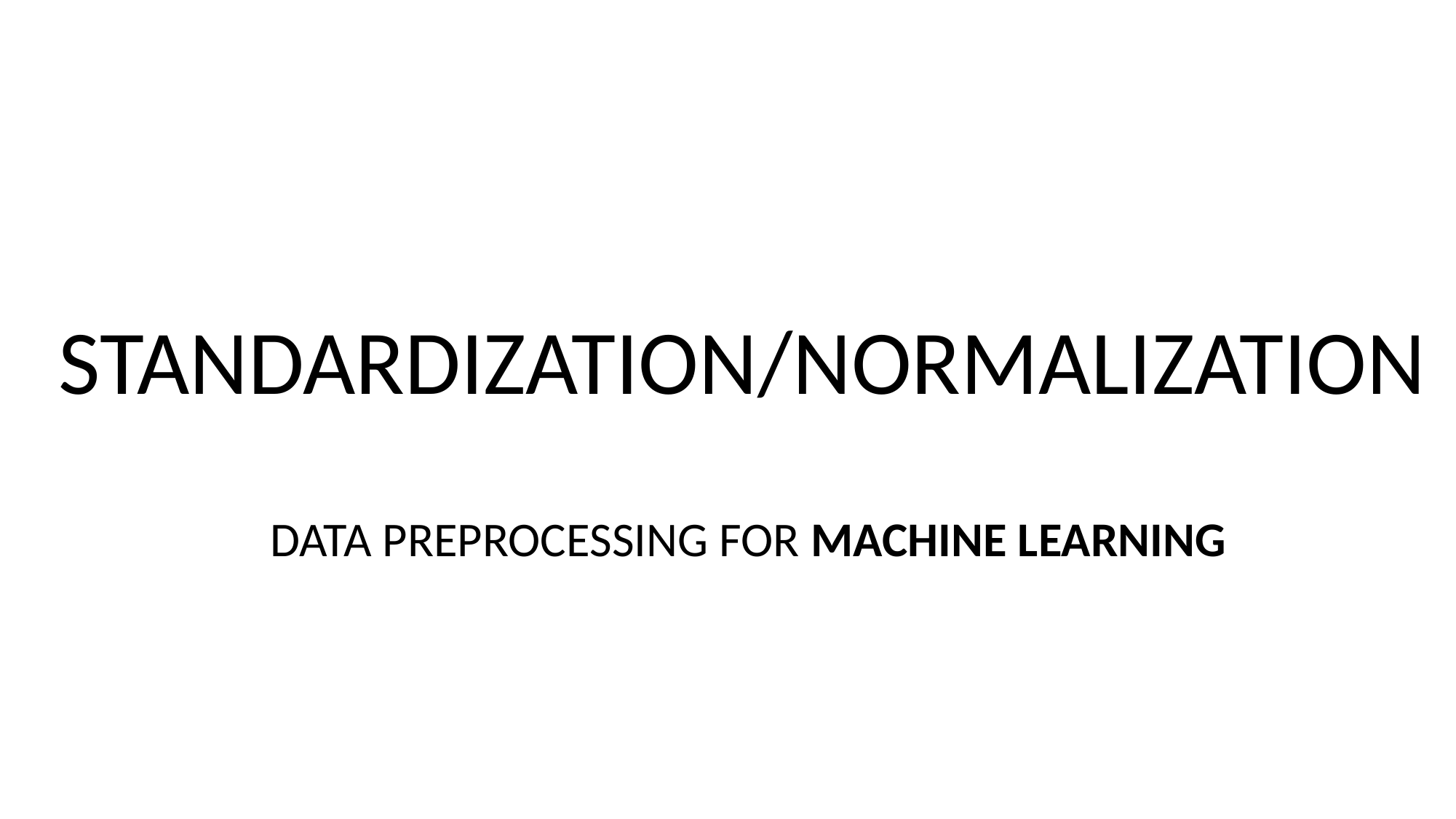

# STANDARDIZATION/NORMALIZATION
DATA PREPROCESSING FOR MACHINE LEARNING